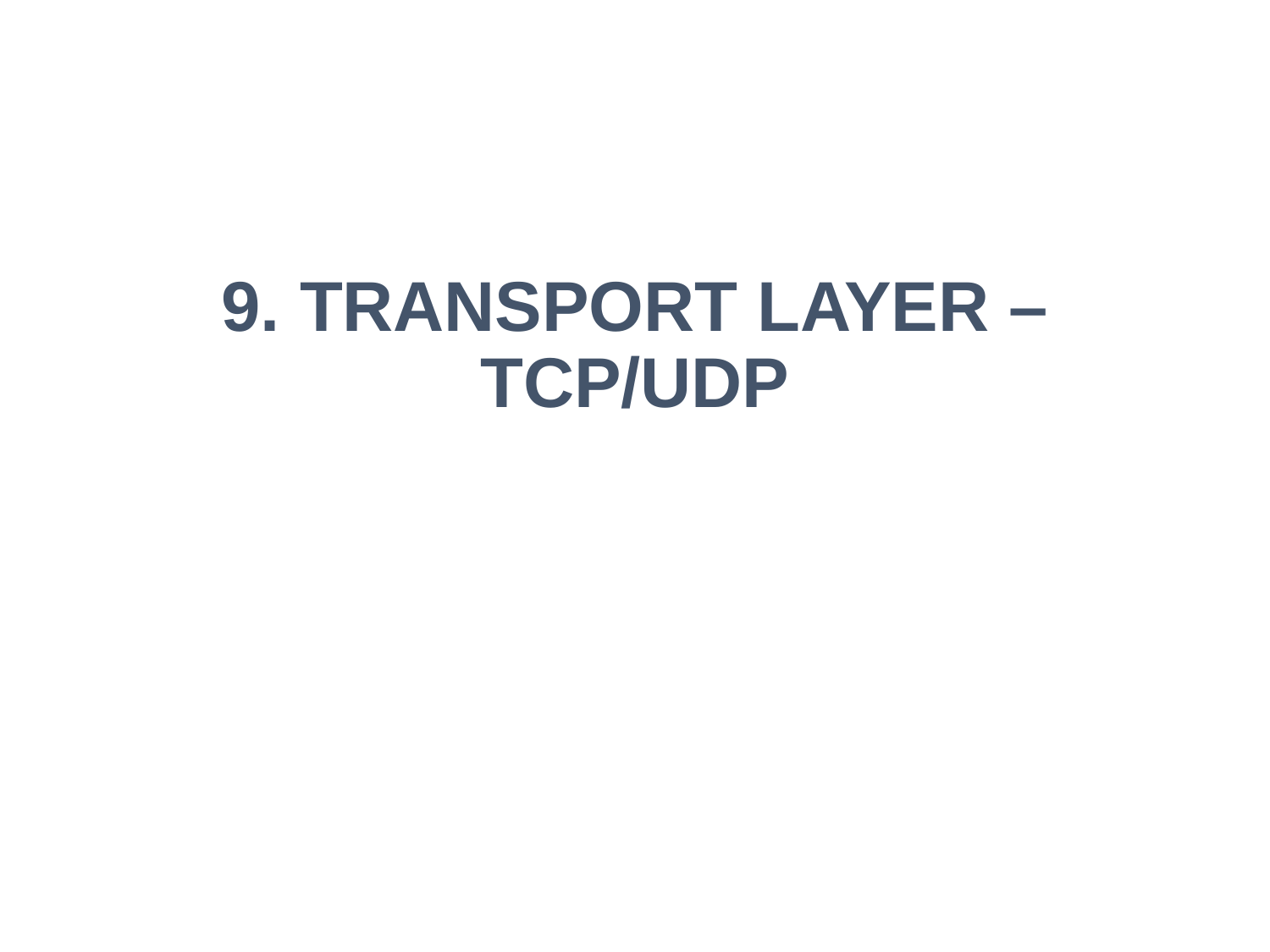

#
9. Transport Layer – TCP/UDP
2